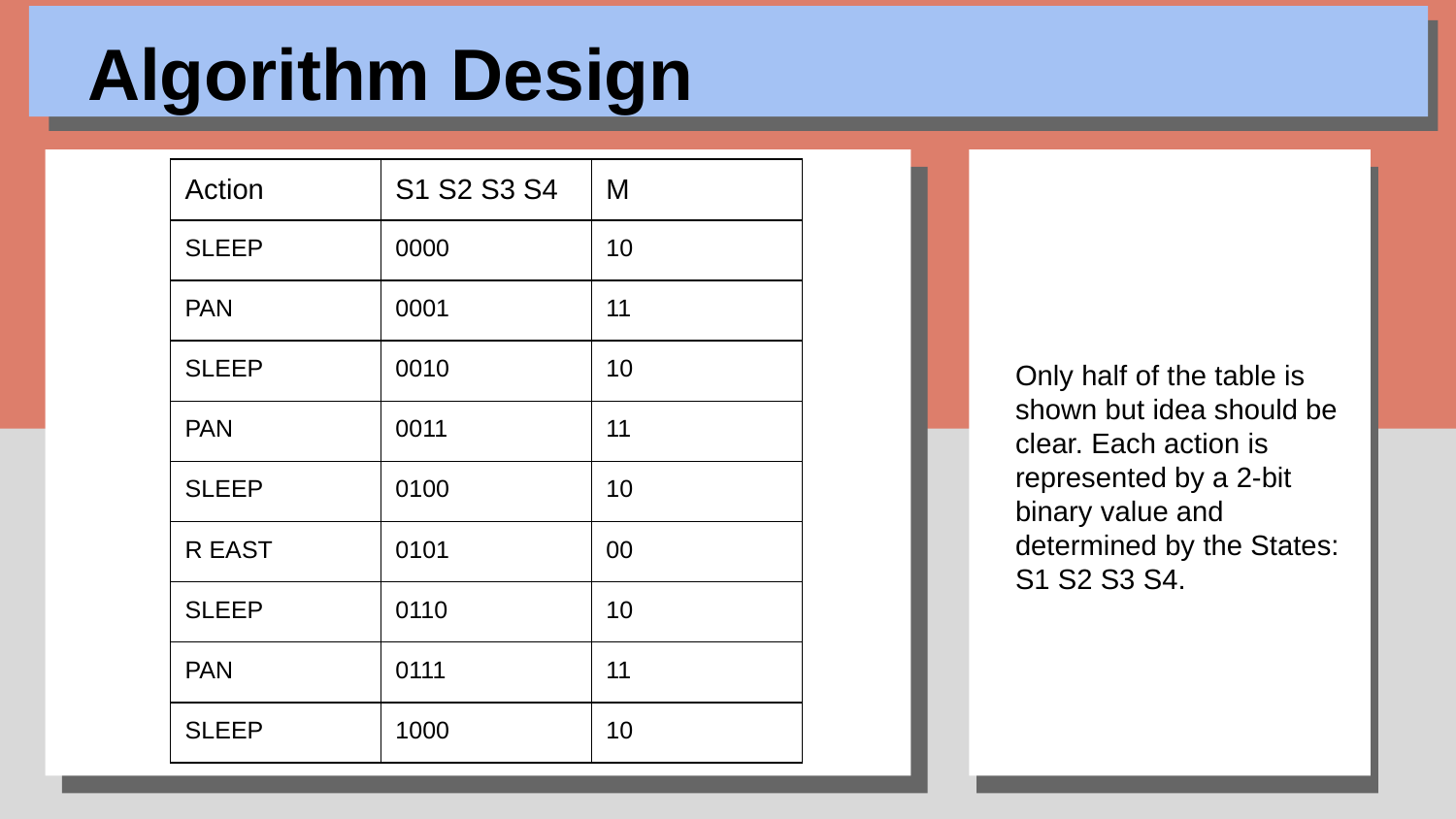

# Algorithm Design
| Action | S1 S2 S3 S4 | M |
| --- | --- | --- |
| SLEEP | 0000 | 10 |
| PAN | 0001 | 11 |
| SLEEP | 0010 | 10 |
| PAN | 0011 | 11 |
| SLEEP | 0100 | 10 |
| R EAST | 0101 | 00 |
| SLEEP | 0110 | 10 |
| PAN | 0111 | 11 |
| SLEEP | 1000 | 10 |
Only half of the table is shown but idea should be clear. Each action is represented by a 2-bit binary value and determined by the States: S1 S2 S3 S4.